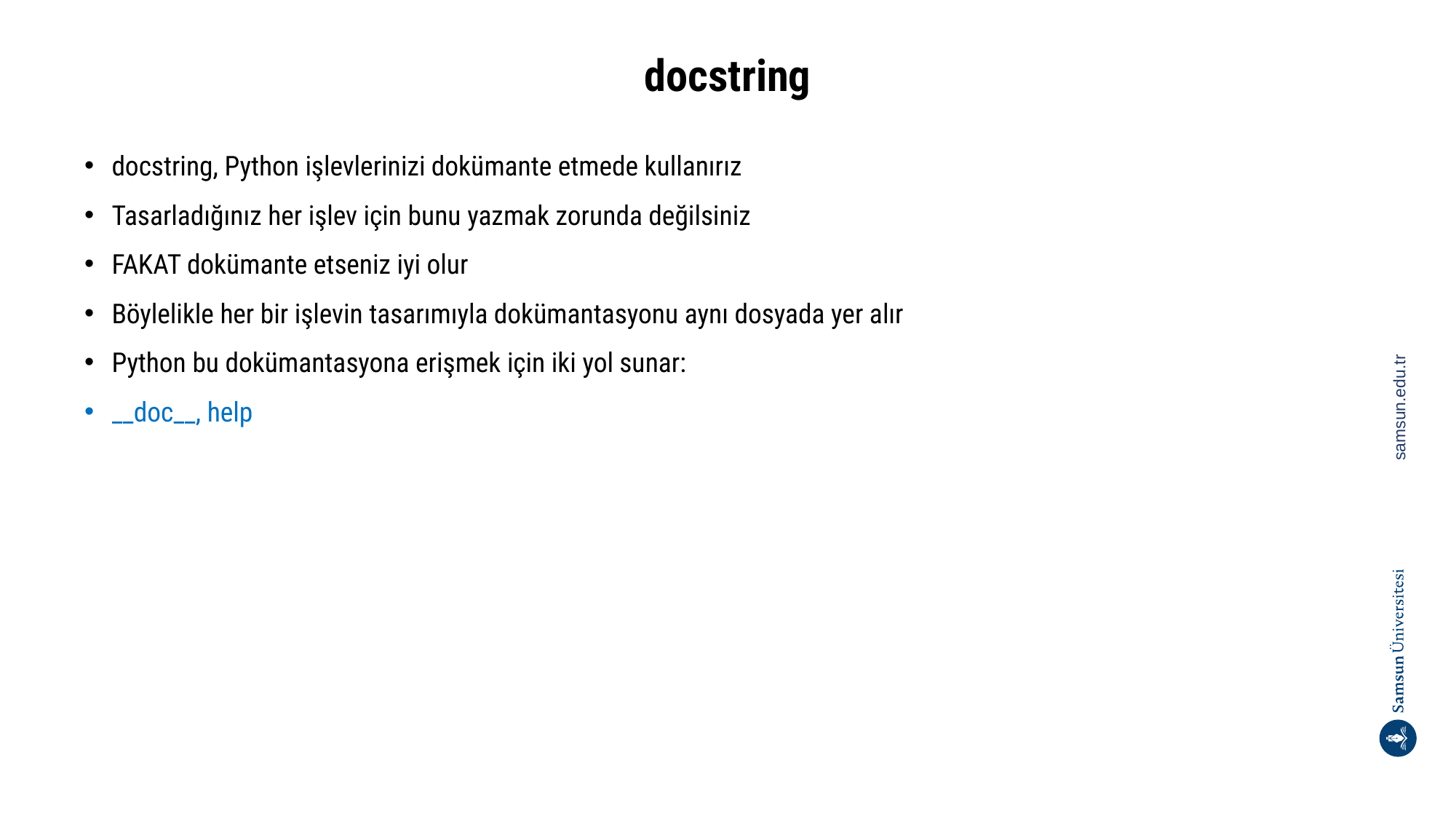

# docstring
docstring, Python işlevlerinizi dokümante etmede kullanırız
Tasarladığınız her işlev için bunu yazmak zorunda değilsiniz
FAKAT dokümante etseniz iyi olur
Böylelikle her bir işlevin tasarımıyla dokümantasyonu aynı dosyada yer alır
Python bu dokümantasyona erişmek için iki yol sunar:
__doc__, help